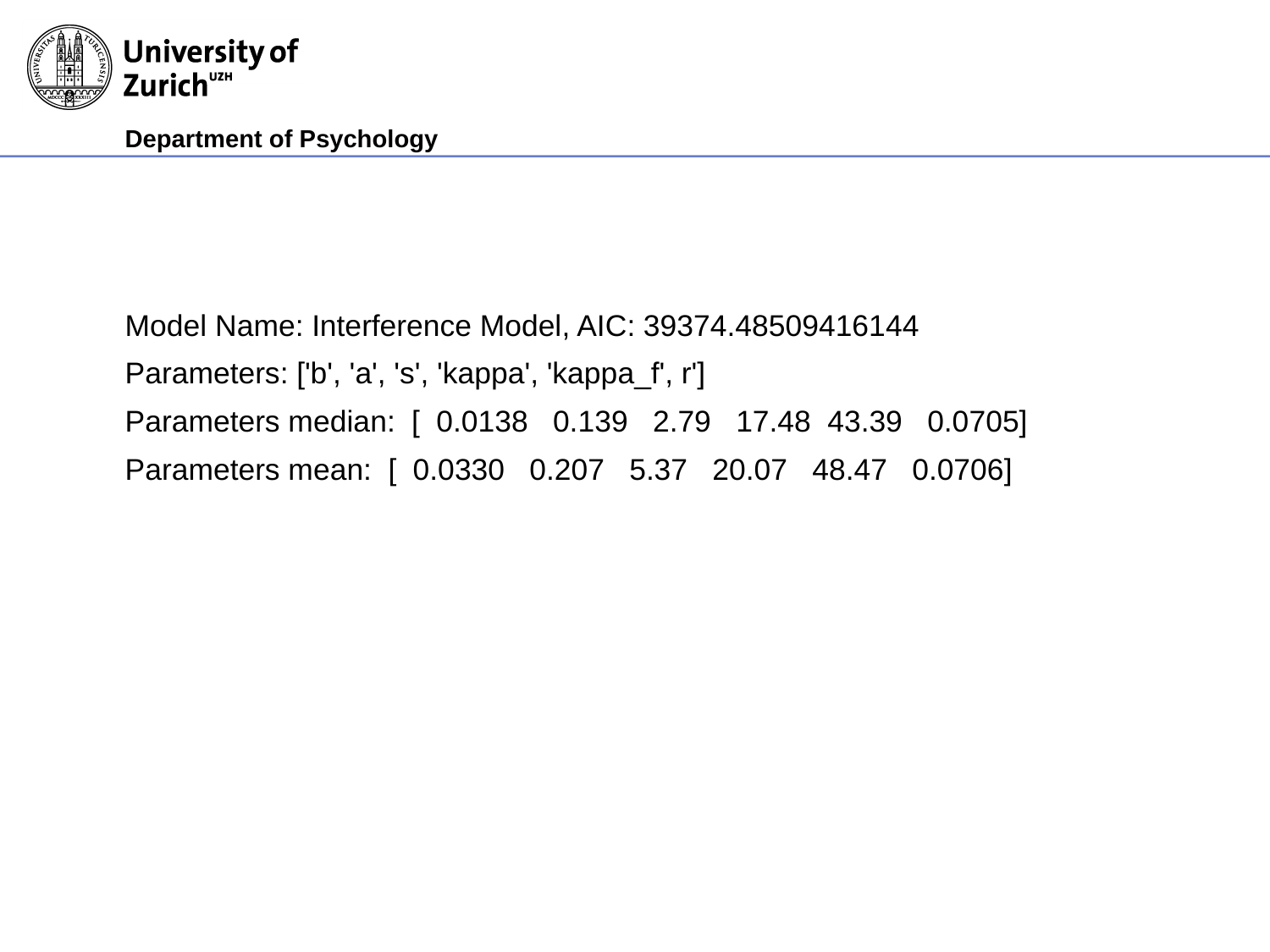

#
Model Name: Interference Model, AIC: 39374.48509416144
Parameters: ['b', 'a', 's', 'kappa', 'kappa_f', r']
Parameters median:  [  0.0138   0.139   2.79   17.48  43.39   0.0705]
Parameters mean:  [  0.0330   0.207   5.37   20.07   48.47   0.0706]